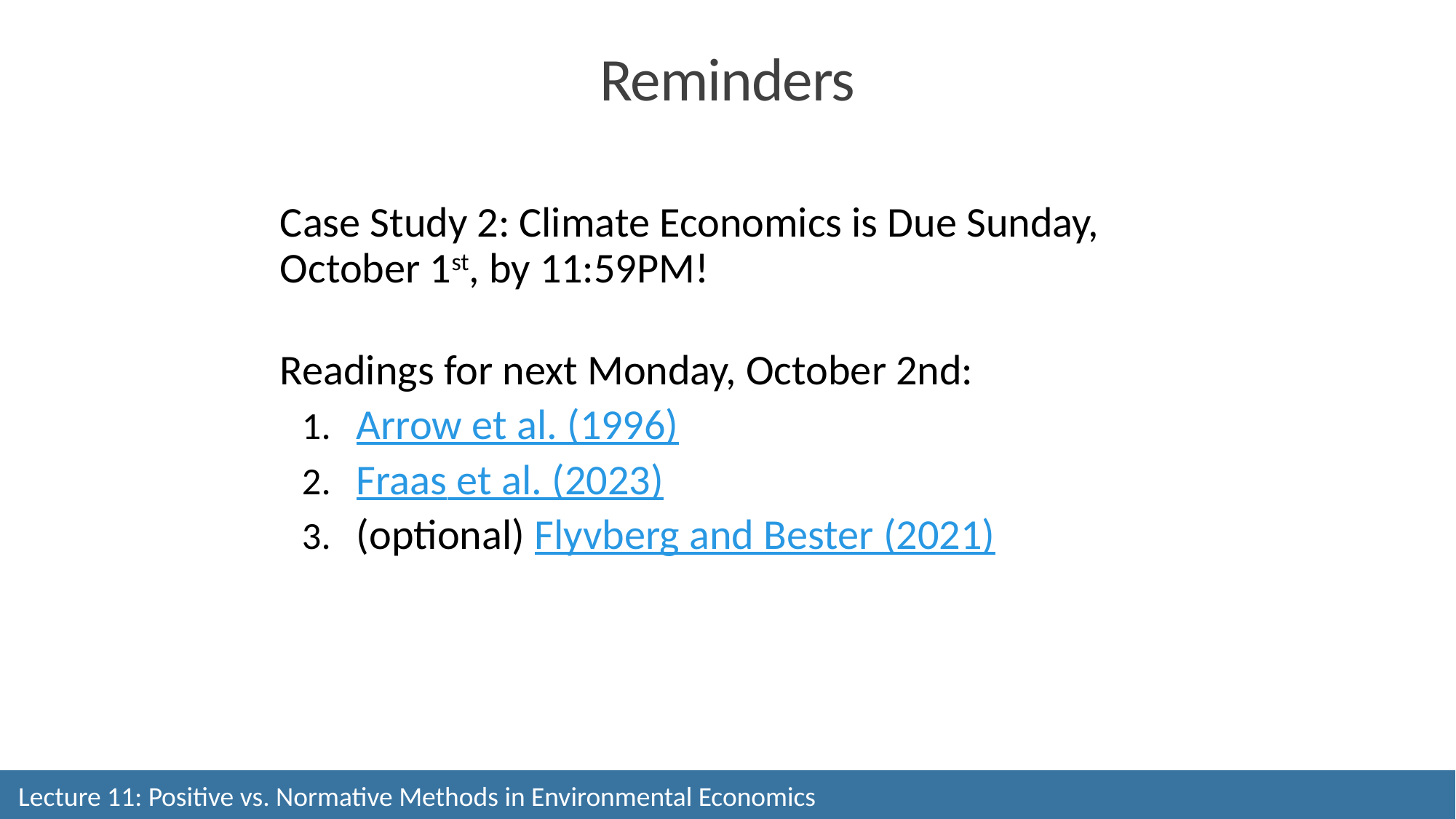

# Reminders
Case Study 2: Climate Economics is Due Sunday, October 1st, by 11:59PM!

Readings for next Monday, October 2nd:
Arrow et al. (1996)
Fraas et al. (2023)
(optional) Flyvberg and Bester (2021)